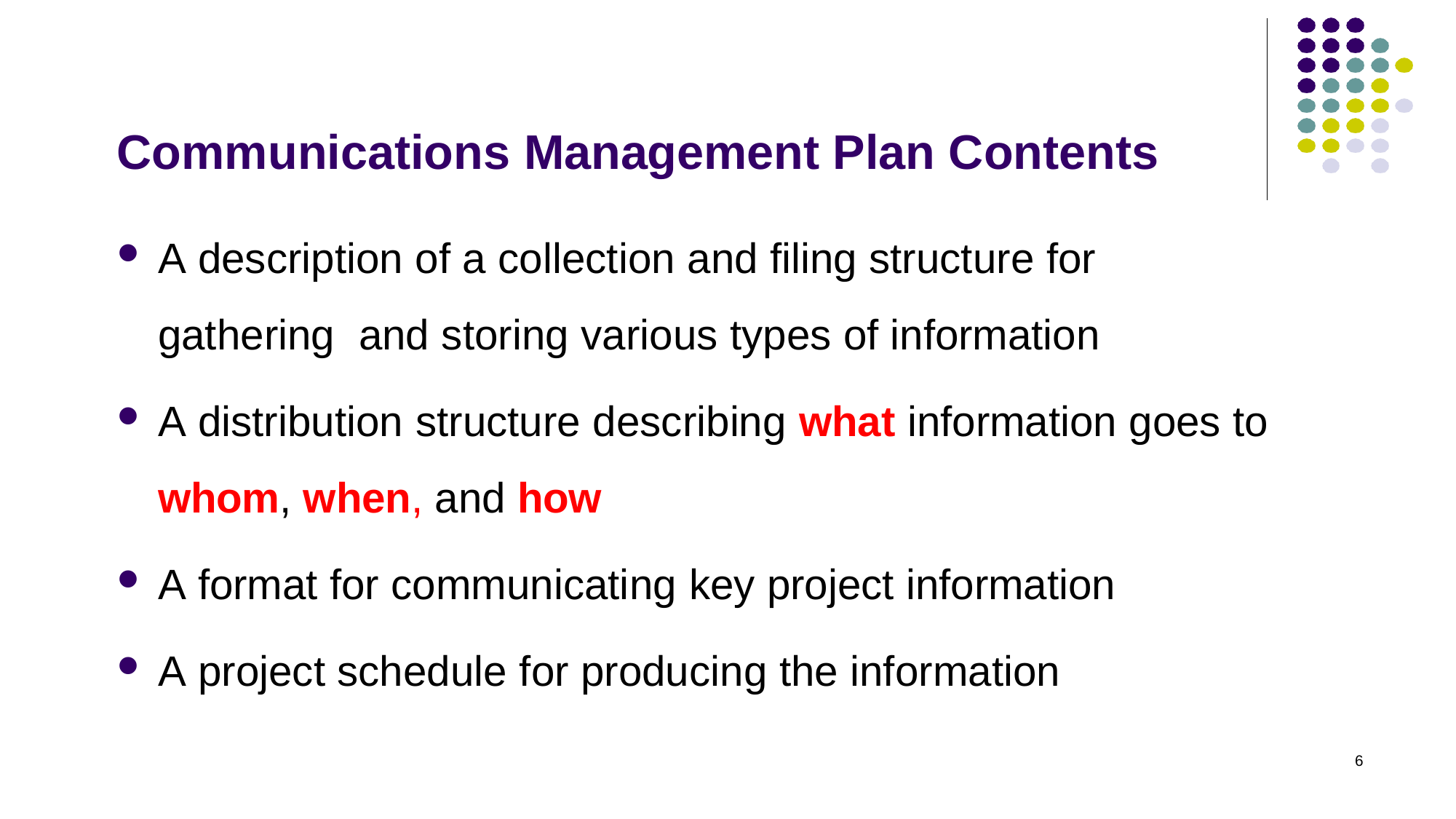

# Communications Management Plan Contents
A description of a collection and filing structure for gathering  and storing various types of information
A distribution structure describing what information goes to
whom, when, and how
A format for communicating key project information
A project schedule for producing the information
6